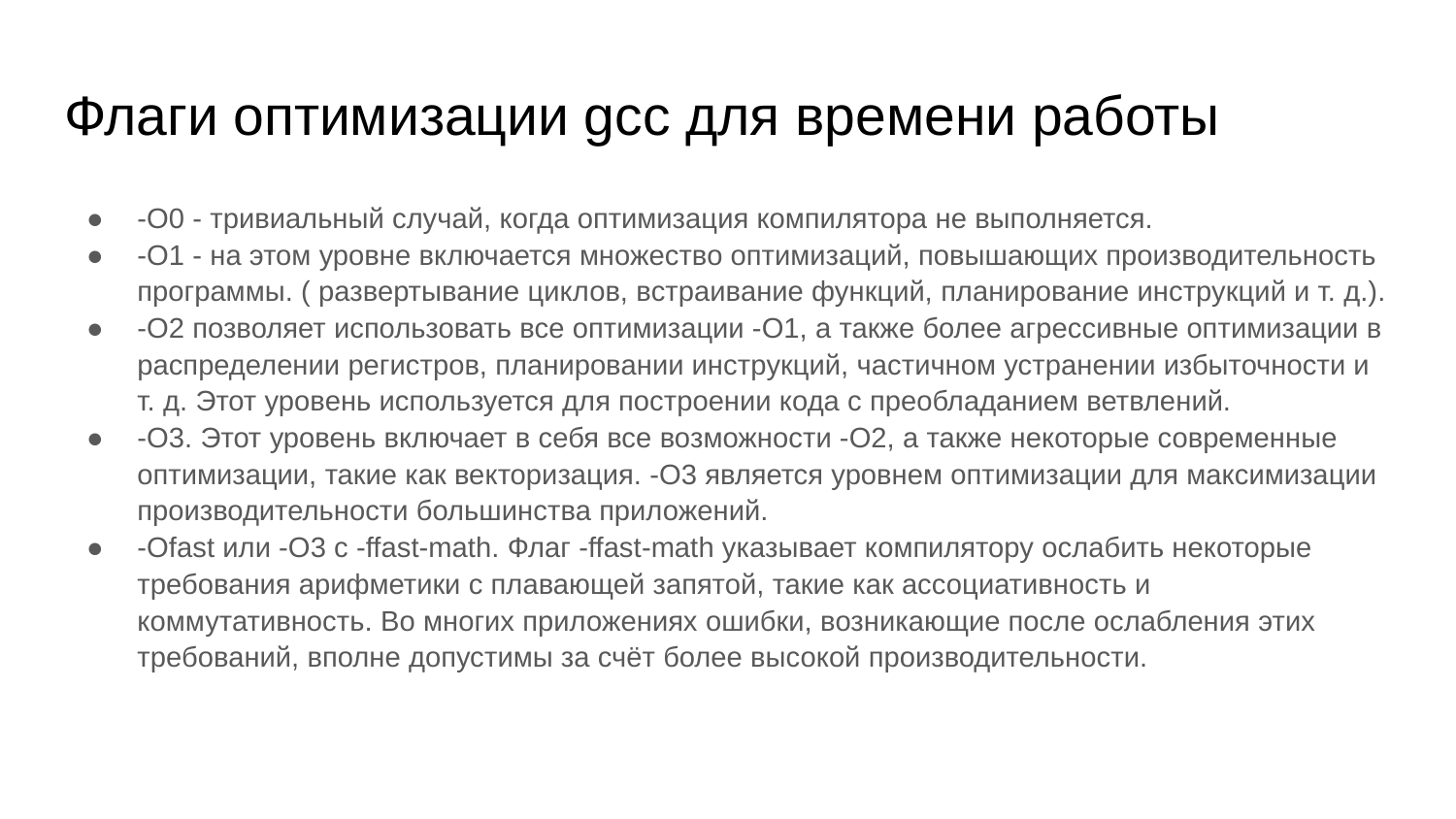

# Флаги оптимизации gcc для времени работы
-O0 - тривиальный случай, когда оптимизация компилятора не выполняется.
-O1 - на этом уровне включается множество оптимизаций, повышающих производительность программы. ( развертывание циклов, встраивание функций, планирование инструкций и т. д.).
-O2 позволяет использовать все оптимизации -O1, а также более агрессивные оптимизации в распределении регистров, планировании инструкций, частичном устранении избыточности и т. д. Этот уровень используется для построении кода с преобладанием ветвлений.
-O3. Этот уровень включает в себя все возможности -O2, а также некоторые современные оптимизации, такие как векторизация. -O3 является уровнем оптимизации для максимизации производительности большинства приложений.
-Ofast или -O3 с -ffast-math. Флаг -ffast-math указывает компилятору ослабить некоторые требования арифметики с плавающей запятой, такие как ассоциативность и коммутативность. Во многих приложениях ошибки, возникающие после ослабления этих требований, вполне допустимы за счёт более высокой производительности.